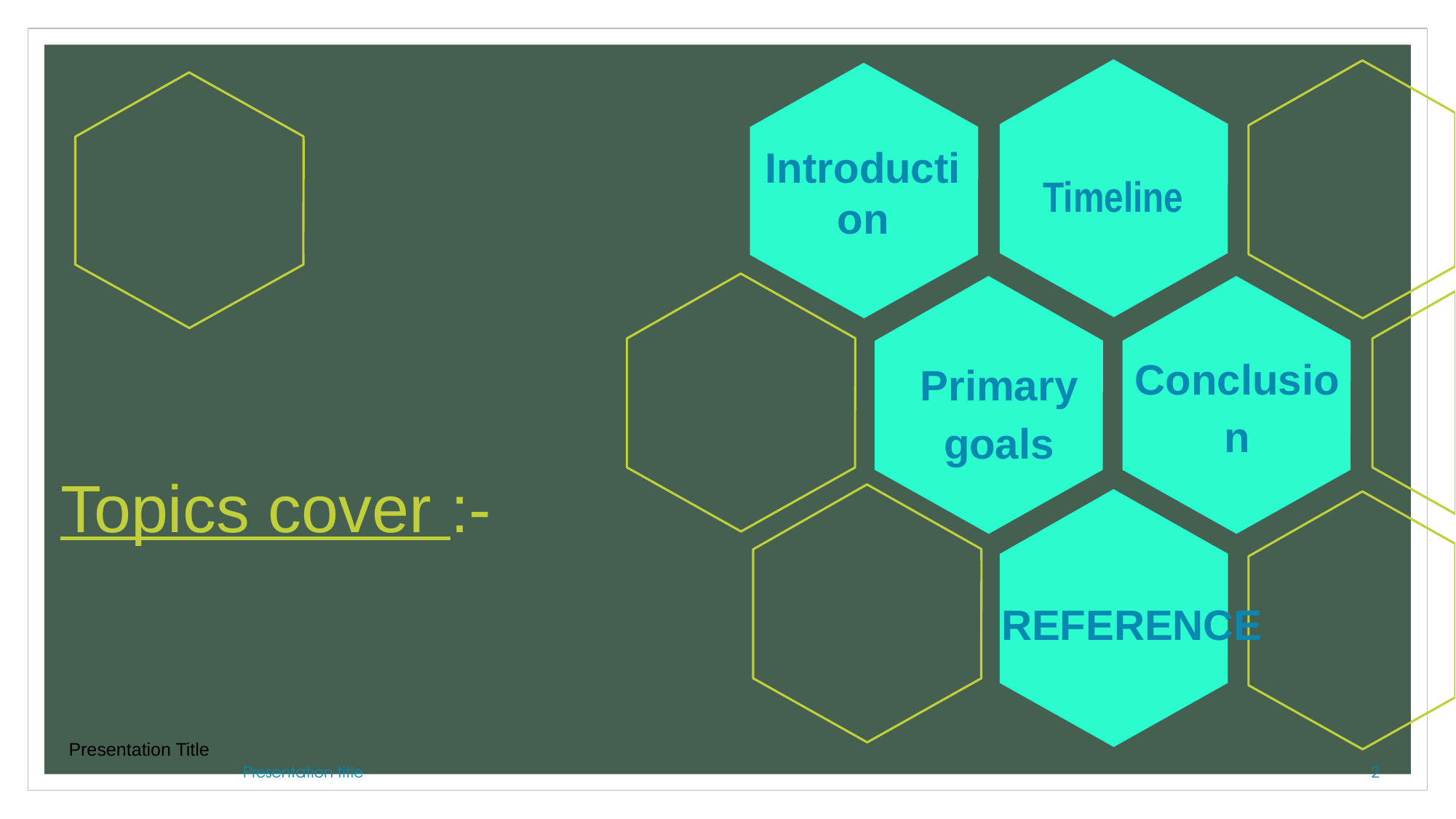

Introduction
Timeline
Conclusion
Primary goals
# Topics cover :-
REFERENCE
Presentation Title
Presentation title
2